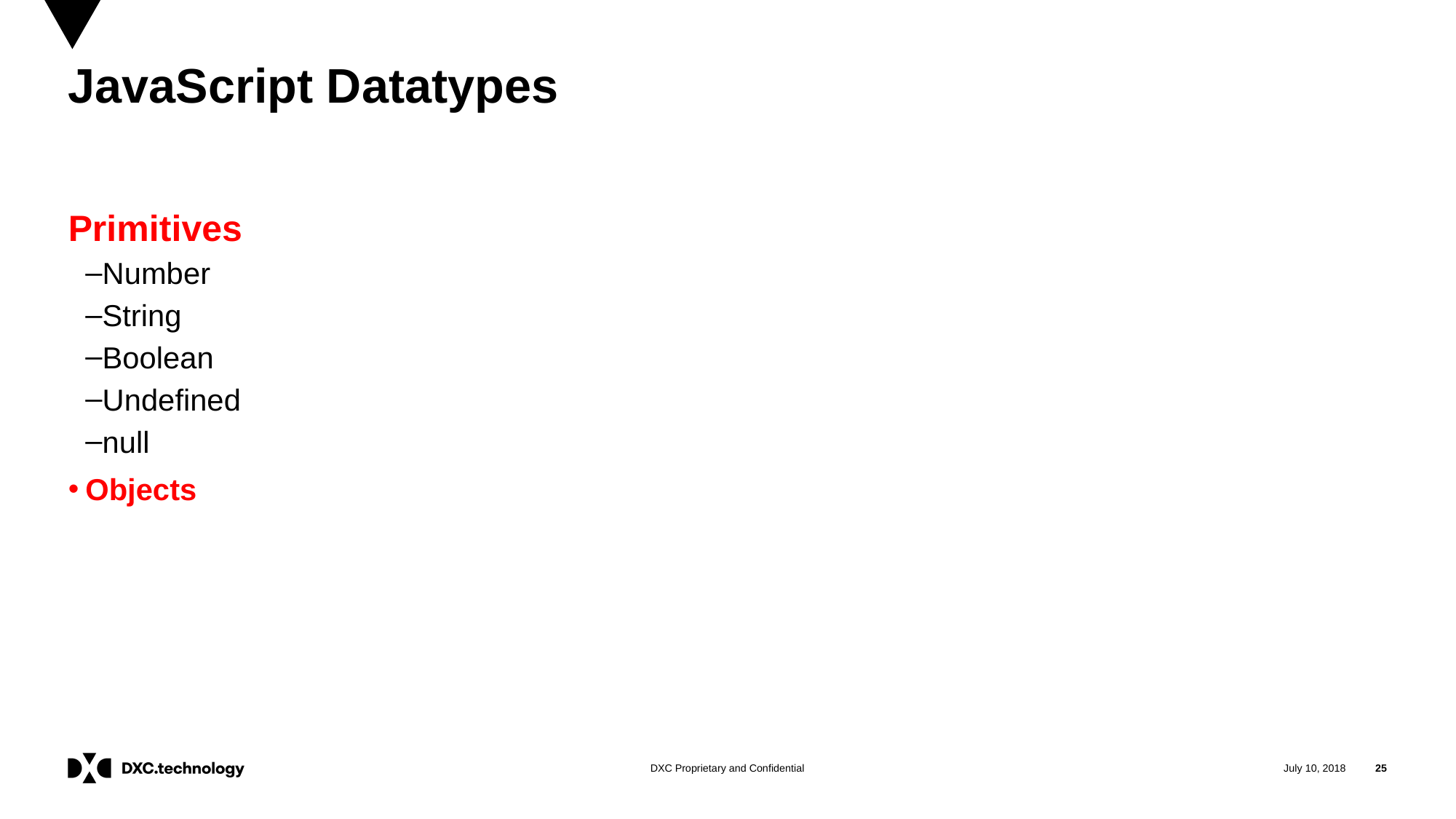

# JavaScript Datatypes
Primitives
Number
String
Boolean
Undefined
null
Objects